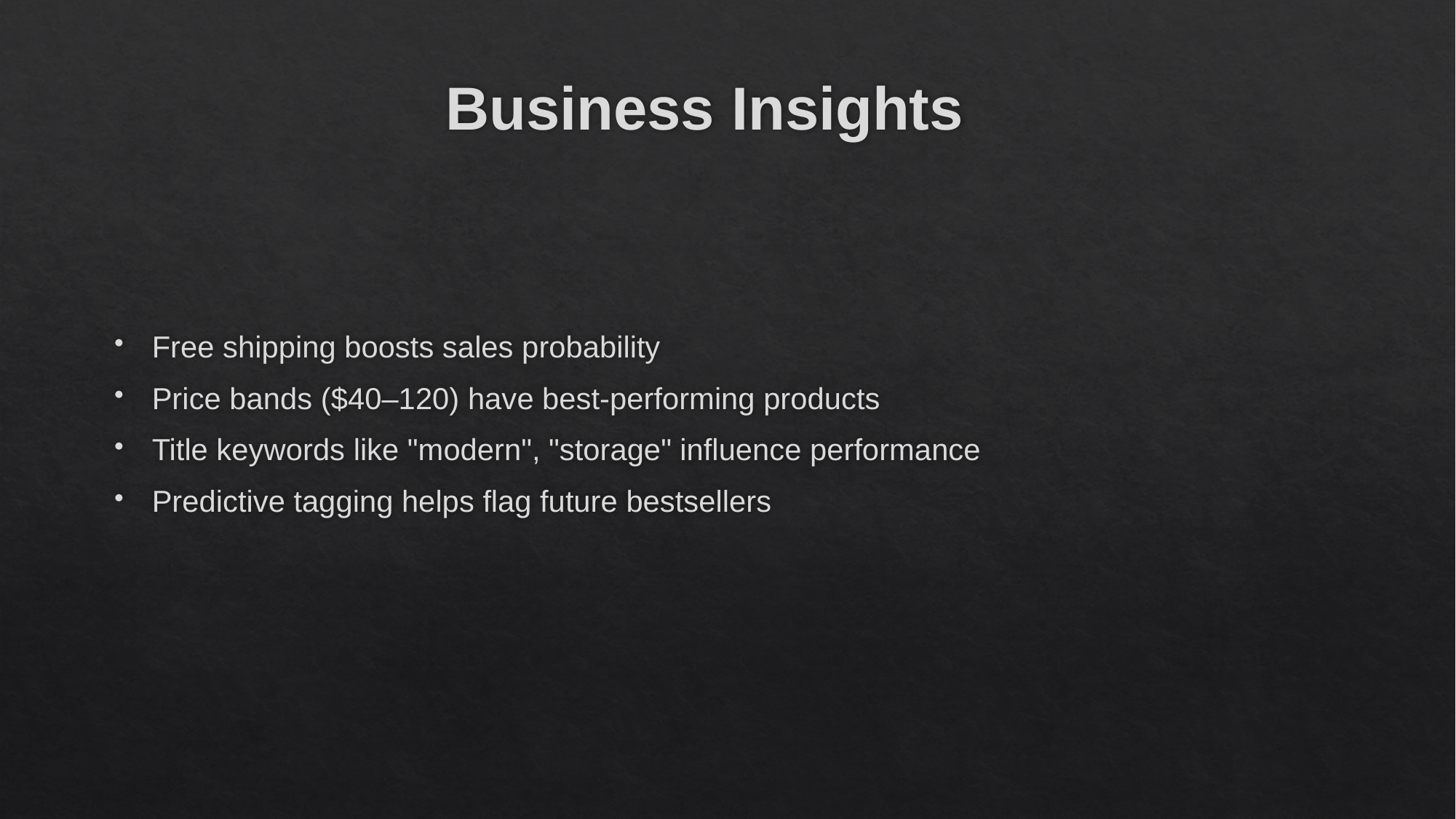

# Business Insights
Free shipping boosts sales probability
Price bands ($40–120) have best-performing products
Title keywords like "modern", "storage" influence performance
Predictive tagging helps flag future bestsellers